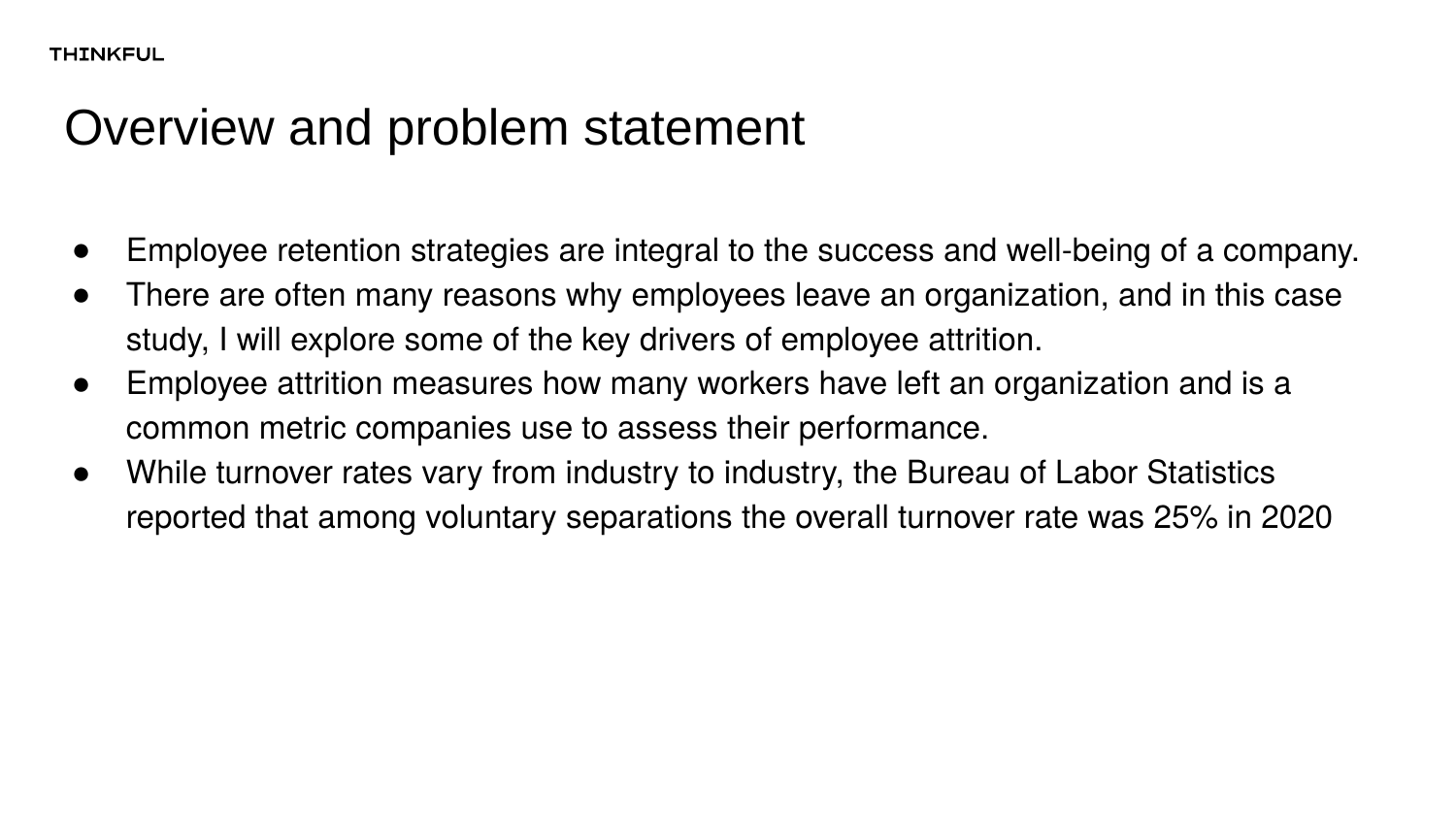

# Overview and problem statement
Employee retention strategies are integral to the success and well-being of a company.
There are often many reasons why employees leave an organization, and in this case study, I will explore some of the key drivers of employee attrition.
Employee attrition measures how many workers have left an organization and is a common metric companies use to assess their performance.
While turnover rates vary from industry to industry, the Bureau of Labor Statistics reported that among voluntary separations the overall turnover rate was 25% in 2020